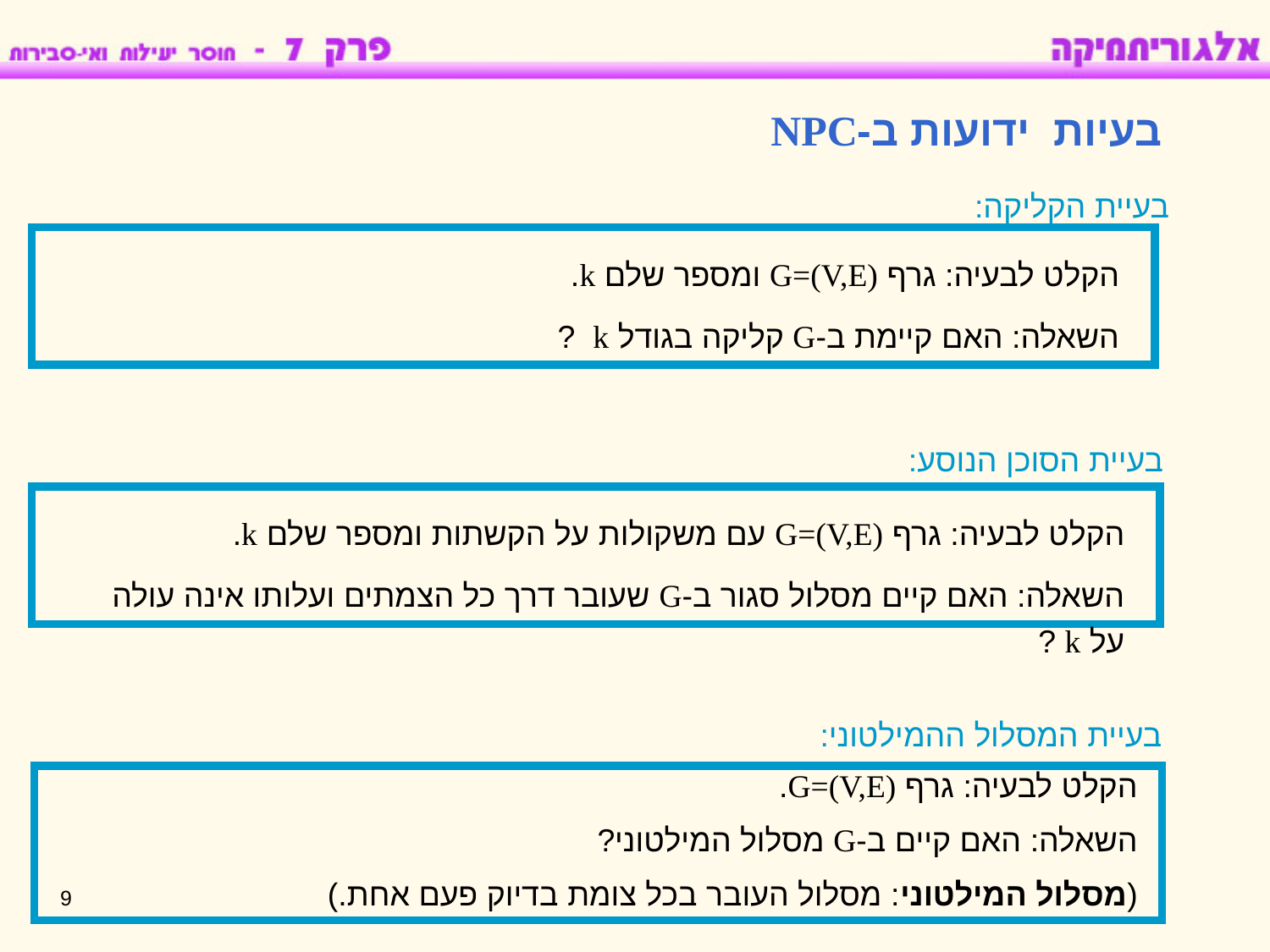

בעיות  ידועות ב-NPC
בעיית הקליקה:

הקלט לבעיה: גרף G=(V,E) ומספר שלם k.
השאלה: האם קיימת ב-G קליקה בגודל k  ?
בעיית הסוכן הנוסע:

הקלט לבעיה: גרף G=(V,E) עם משקולות על הקשתות ומספר שלם k.
השאלה: האם קיים מסלול סגור ב-G שעובר דרך כל הצמתים ועלותו אינה עולה על k ?
בעיית המסלול ההמילטוני:
הקלט לבעיה: גרף G=(V,E).
השאלה: האם קיים ב-G מסלול המילטוני?
(מסלול המילטוני: מסלול העובר בכל צומת בדיוק פעם אחת.)

9